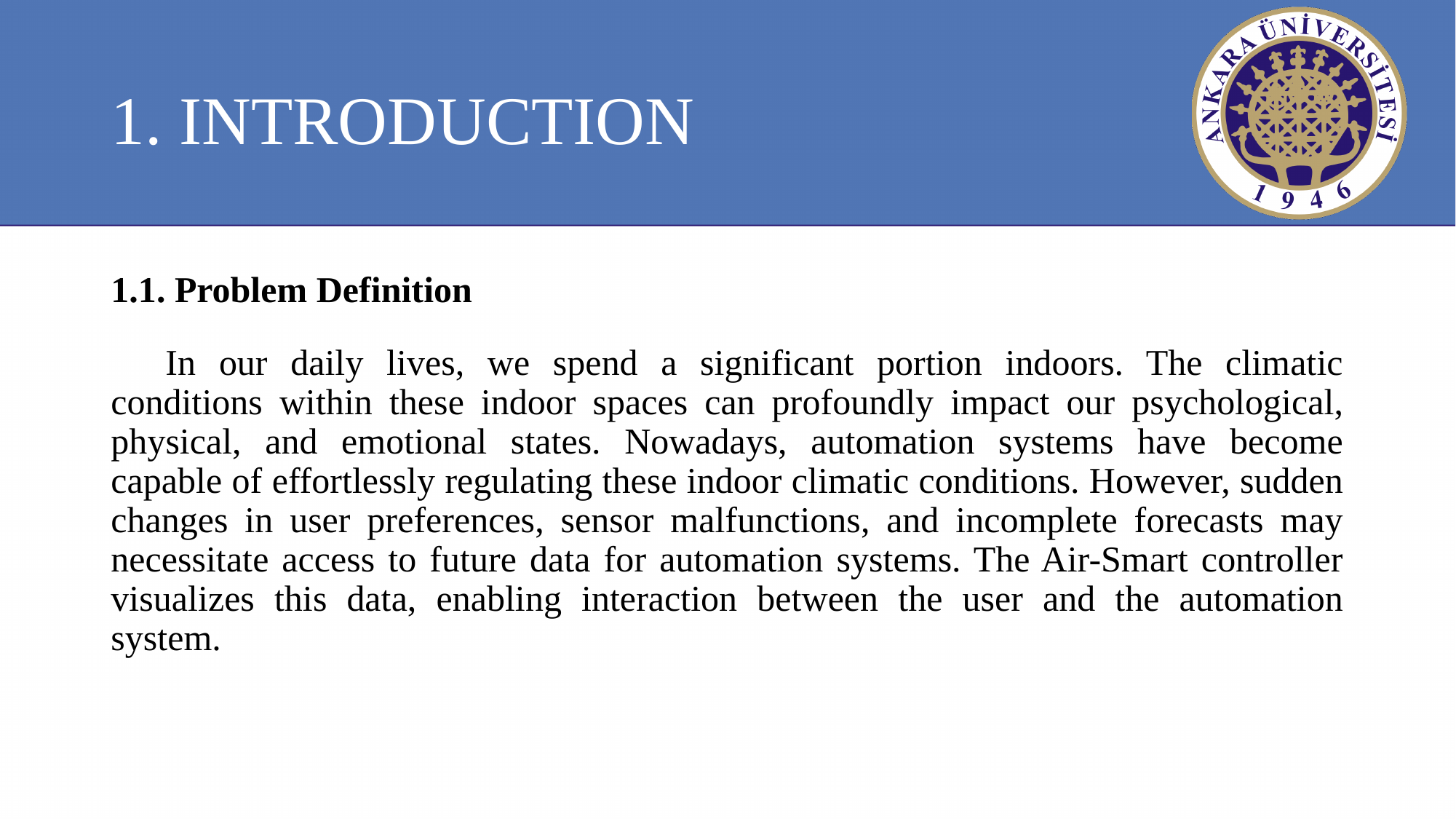

# 1. INTRODUCTION
1.1. Problem Definition
In our daily lives, we spend a significant portion indoors. The climatic conditions within these indoor spaces can profoundly impact our psychological, physical, and emotional states. Nowadays, automation systems have become capable of effortlessly regulating these indoor climatic conditions. However, sudden changes in user preferences, sensor malfunctions, and incomplete forecasts may necessitate access to future data for automation systems. The Air-Smart controller visualizes this data, enabling interaction between the user and the automation system.